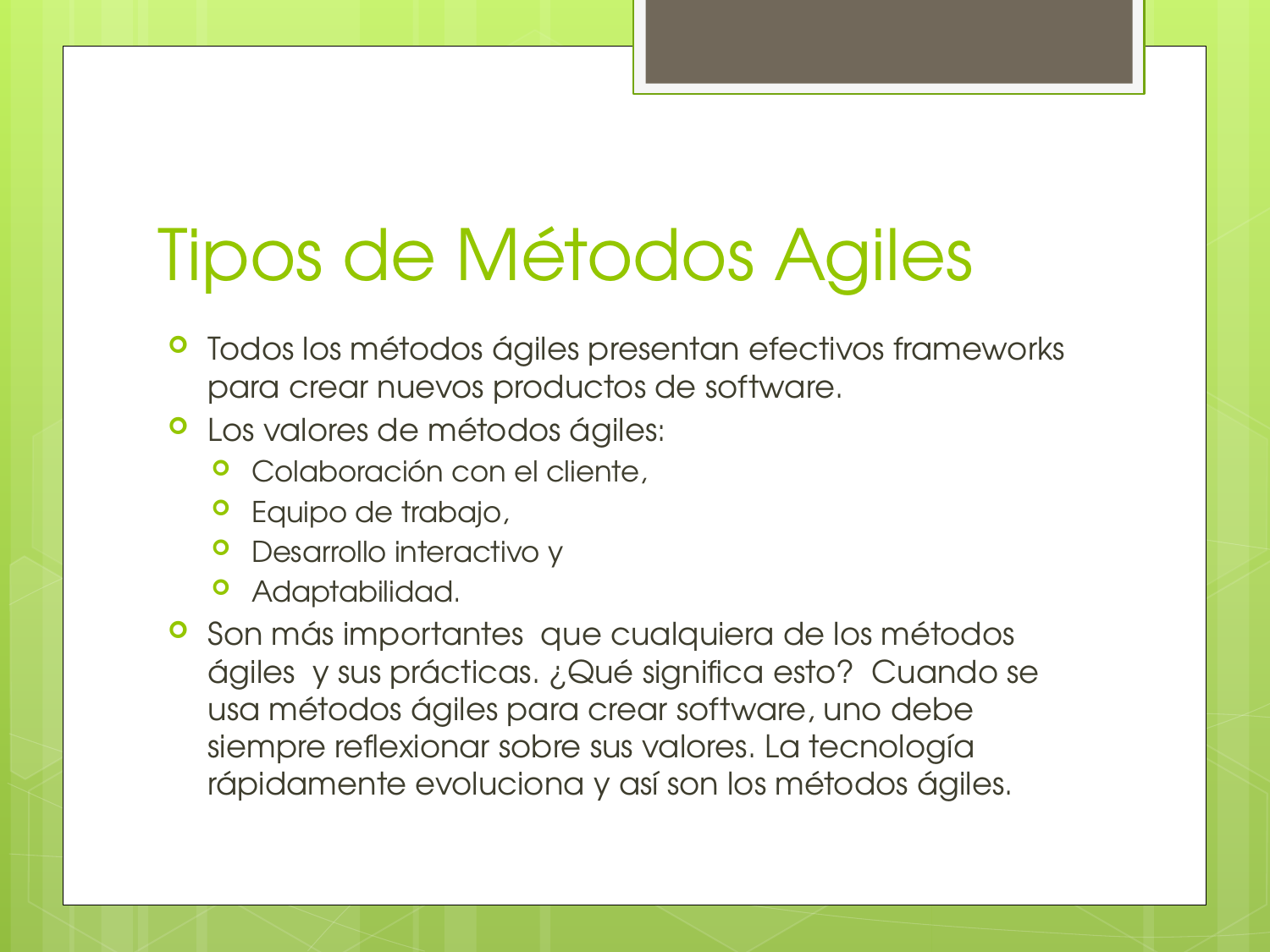

# Tipos de Métodos Agiles
Todos los métodos ágiles presentan efectivos frameworks para crear nuevos productos de software.
Los valores de métodos ágiles:
Colaboración con el cliente,
Equipo de trabajo,
Desarrollo interactivo y
Adaptabilidad.
Son más importantes  que cualquiera de los métodos ágiles  y sus prácticas. ¿Qué significa esto?  Cuando se usa métodos ágiles para crear software, uno debe siempre reflexionar sobre sus valores. La tecnología rápidamente evoluciona y así son los métodos ágiles.